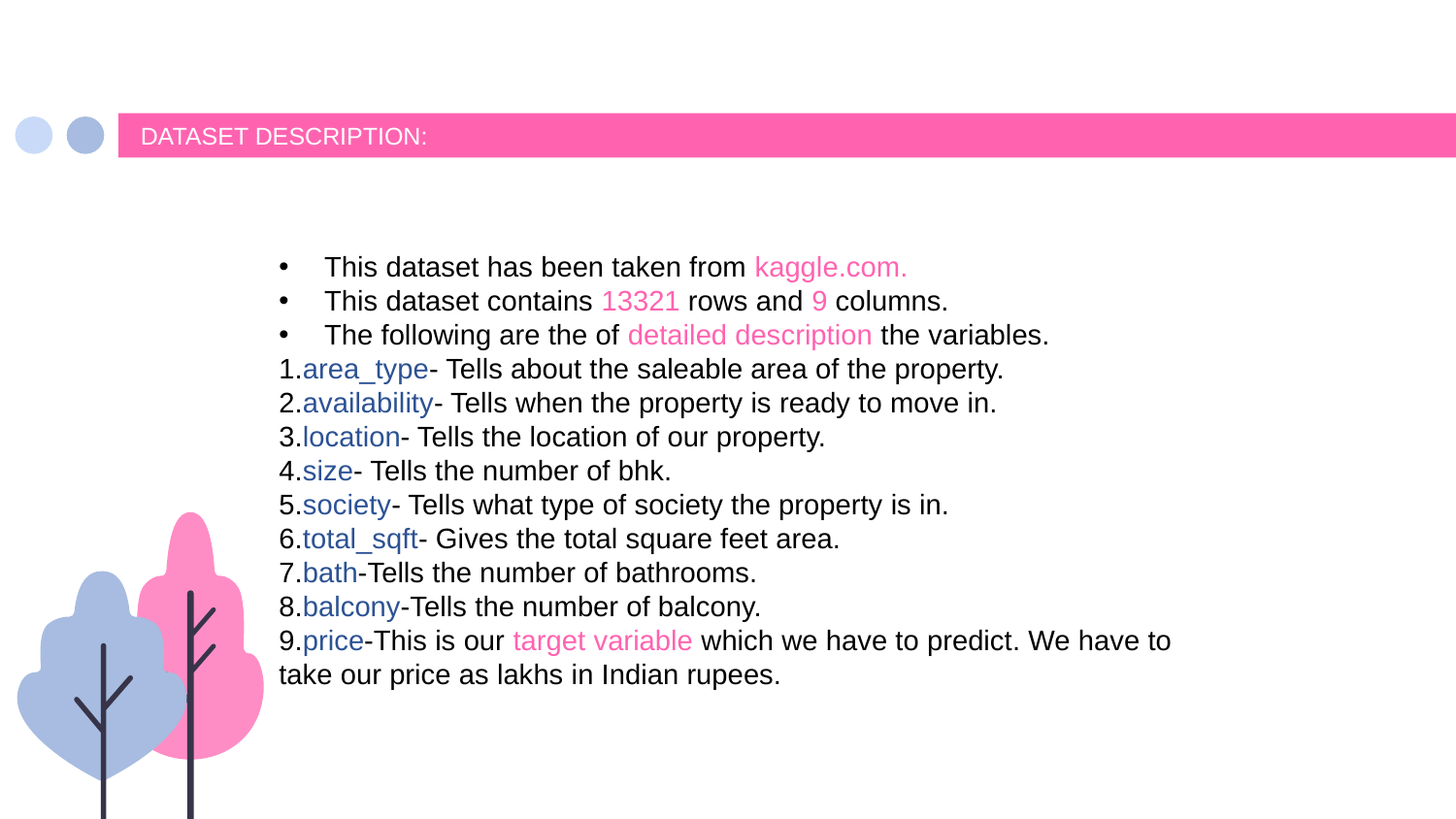

# DATASET DESCRIPTION:
This dataset has been taken from kaggle.com.
This dataset contains 13321 rows and 9 columns.
The following are the of detailed description the variables.
1.area_type- Tells about the saleable area of the property.
2.availability- Tells when the property is ready to move in.
3.location- Tells the location of our property.
4.size- Tells the number of bhk.
5.society- Tells what type of society the property is in.
6.total_sqft- Gives the total square feet area.
7.bath-Tells the number of bathrooms.
8.balcony-Tells the number of balcony.
9.price-This is our target variable which we have to predict. We have to take our price as lakhs in Indian rupees.